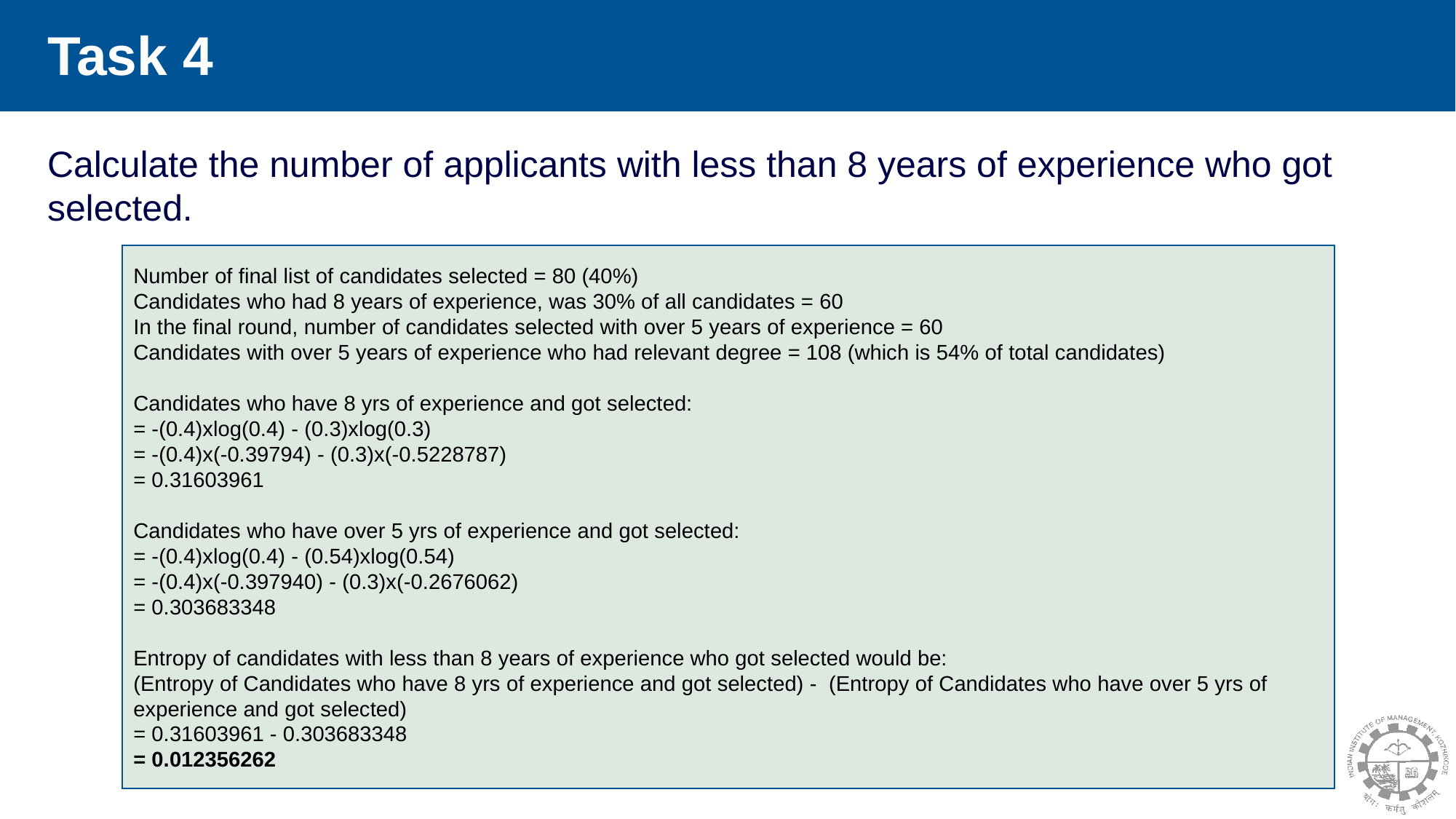

# Task 4
Calculate the number of applicants with less than 8 years of experience who got selected.
Number of final list of candidates selected = 80 (40%)
Candidates who had 8 years of experience, was 30% of all candidates = 60
In the final round, number of candidates selected with over 5 years of experience = 60
Candidates with over 5 years of experience who had relevant degree = 108 (which is 54% of total candidates)
Candidates who have 8 yrs of experience and got selected:
= -(0.4)xlog(0.4) - (0.3)xlog(0.3)
= -(0.4)x(-0.39794) - (0.3)x(-0.5228787)
= 0.31603961
Candidates who have over 5 yrs of experience and got selected:
= -(0.4)xlog(0.4) - (0.54)xlog(0.54)
= -(0.4)x(-0.397940) - (0.3)x(-0.2676062)
= 0.303683348
Entropy of candidates with less than 8 years of experience who got selected would be:
(Entropy of Candidates who have 8 yrs of experience and got selected) -  (Entropy of Candidates who have over 5 yrs of experience and got selected)
= 0.31603961 - 0.303683348
= 0.012356262